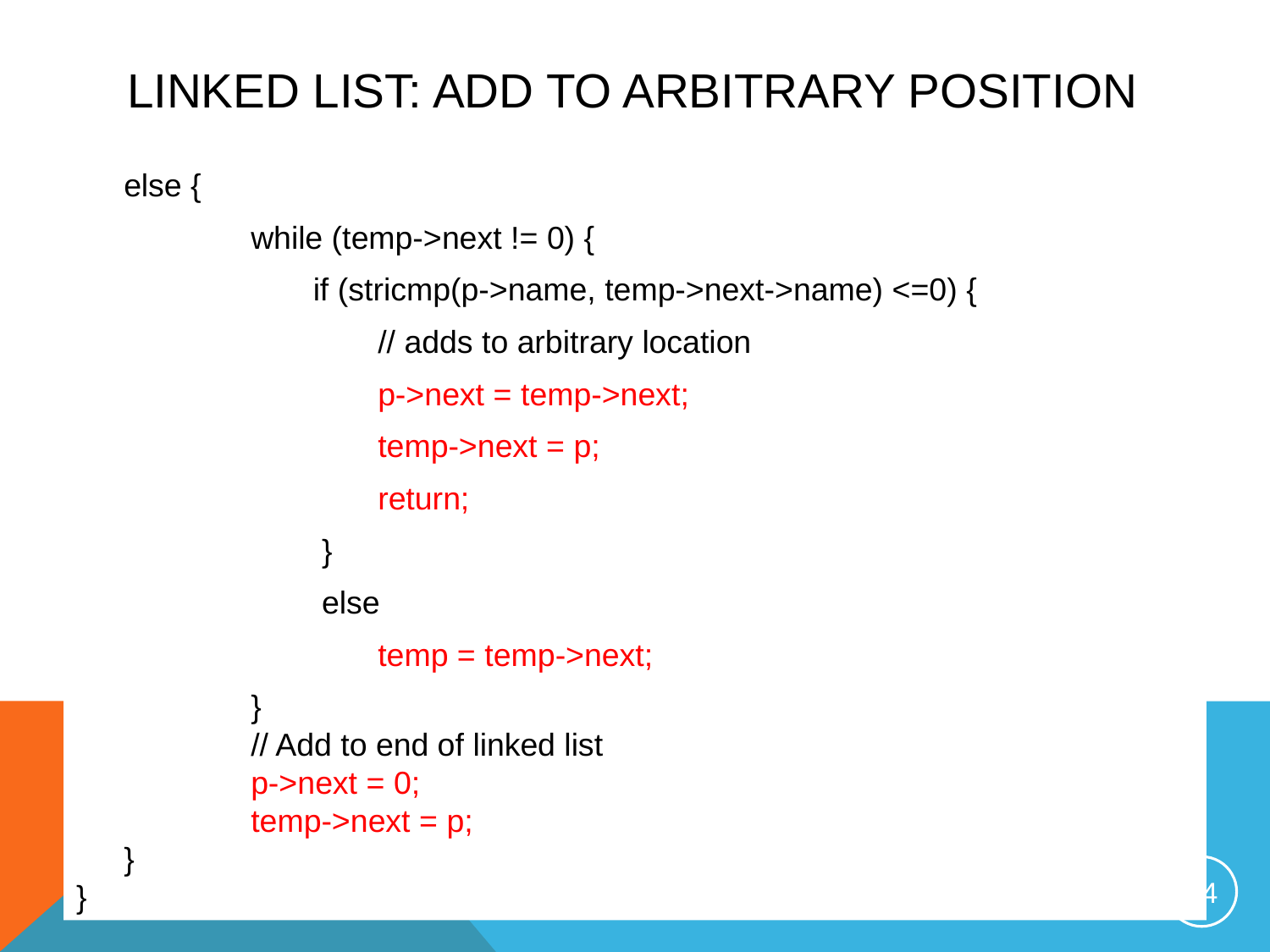

# Linked List: add to Arbitrary Position
	else {
		while (temp->next != 0) {
		       if (stricmp(p->name, temp->next->name) <=0) {
			// adds to arbitrary location
			p->next = temp->next;
			temp->next = p;
			return;
		        }
		        else
			temp = temp->next;
		}
		// Add to end of linked list
		p->next = 0;
		temp->next = p;
	}
}

24